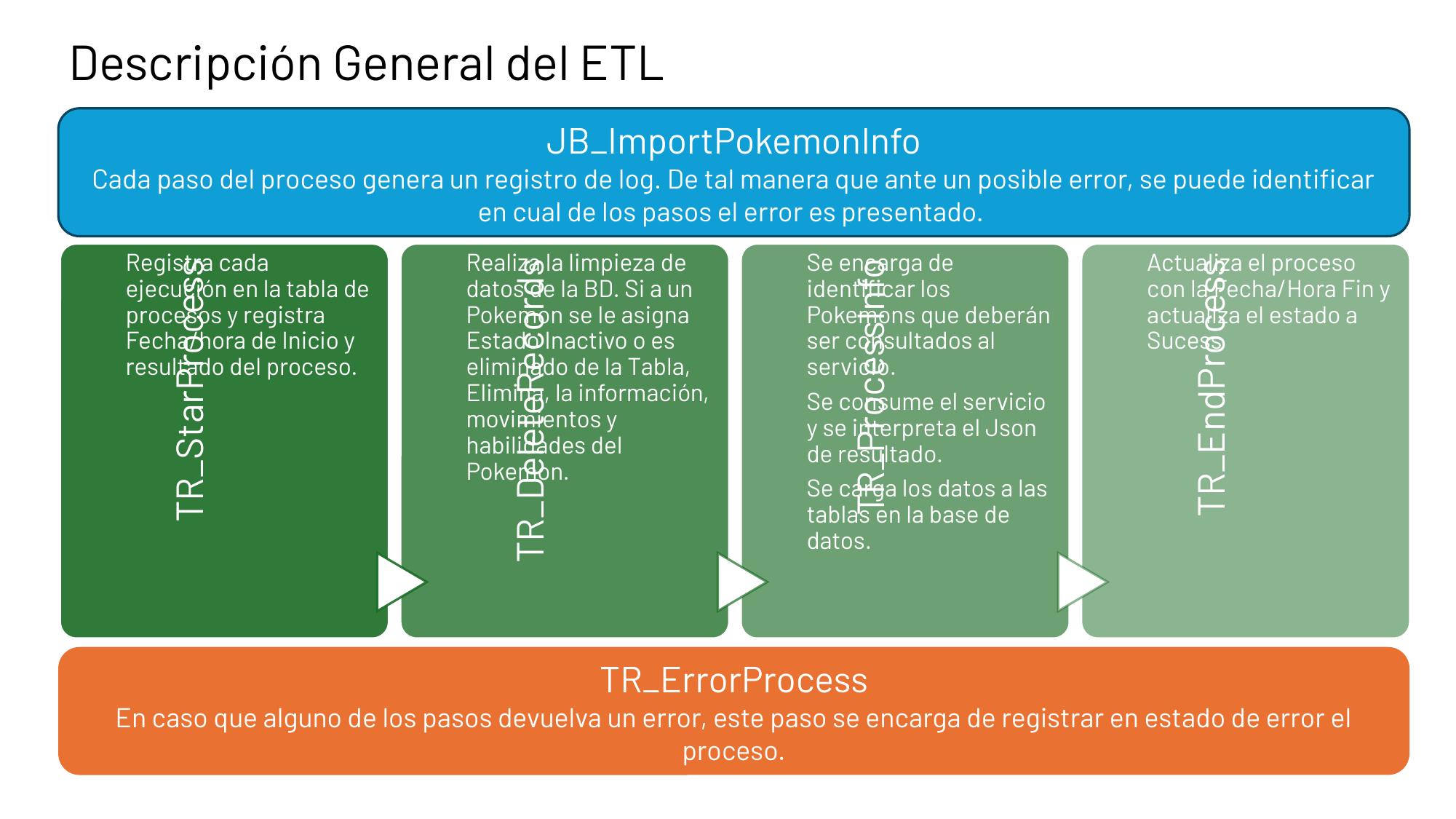

# Descripción General del ETL
JB_ImportPokemonInfo
Cada paso del proceso genera un registro de log. De tal manera que ante un posible error, se puede identificar en cual de los pasos el error es presentado.
TR_StarProcess
Registra cada ejecución en la tabla de procesos y registra Fecha/hora de Inicio y resultado del proceso.
TR_DeleteRecords
Realiza la limpieza de datos de la BD. Si a un Pokemon se le asigna Estado Inactivo o es eliminado de la Tabla, Elimina, la información, movimientos y habilidades del Pokemon.
TR_ProcessInfo
Se encarga de identificar los Pokemons que deberán ser consultados al servicio.
Se consume el servicio y se interpreta el Json de resultado.
Se carga los datos a las tablas en la base de datos.
TR_EndProcess
Actualiza el proceso con la Fecha/Hora Fin y actualiza el estado a Sucess
TR_ErrorProcess
En caso que alguno de los pasos devuelva un error, este paso se encarga de registrar en estado de error el proceso.